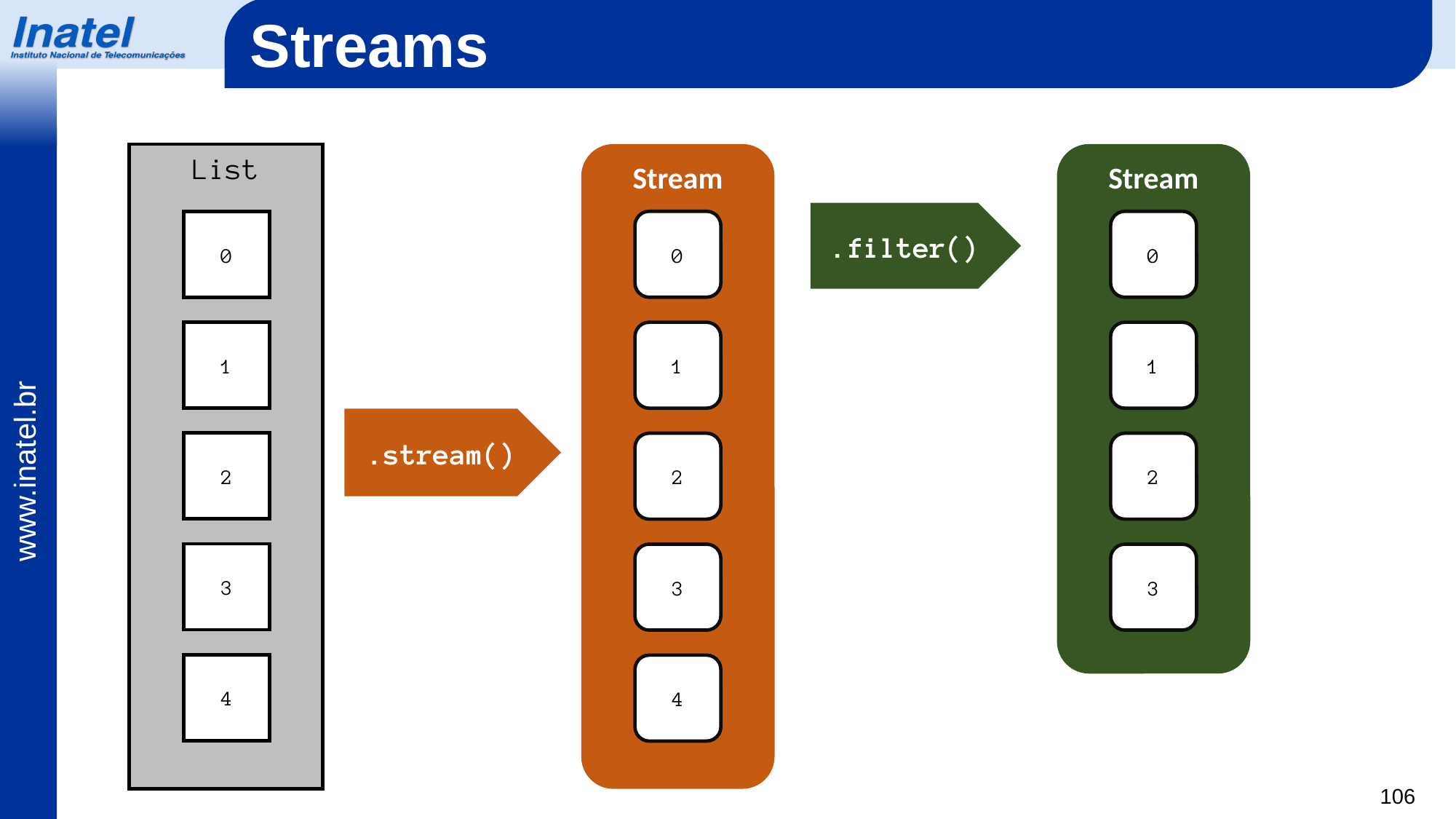

Streams
List
Stream
Stream
.filter()
0
0
0
1
1
1
.stream()
2
2
2
3
3
3
4
4